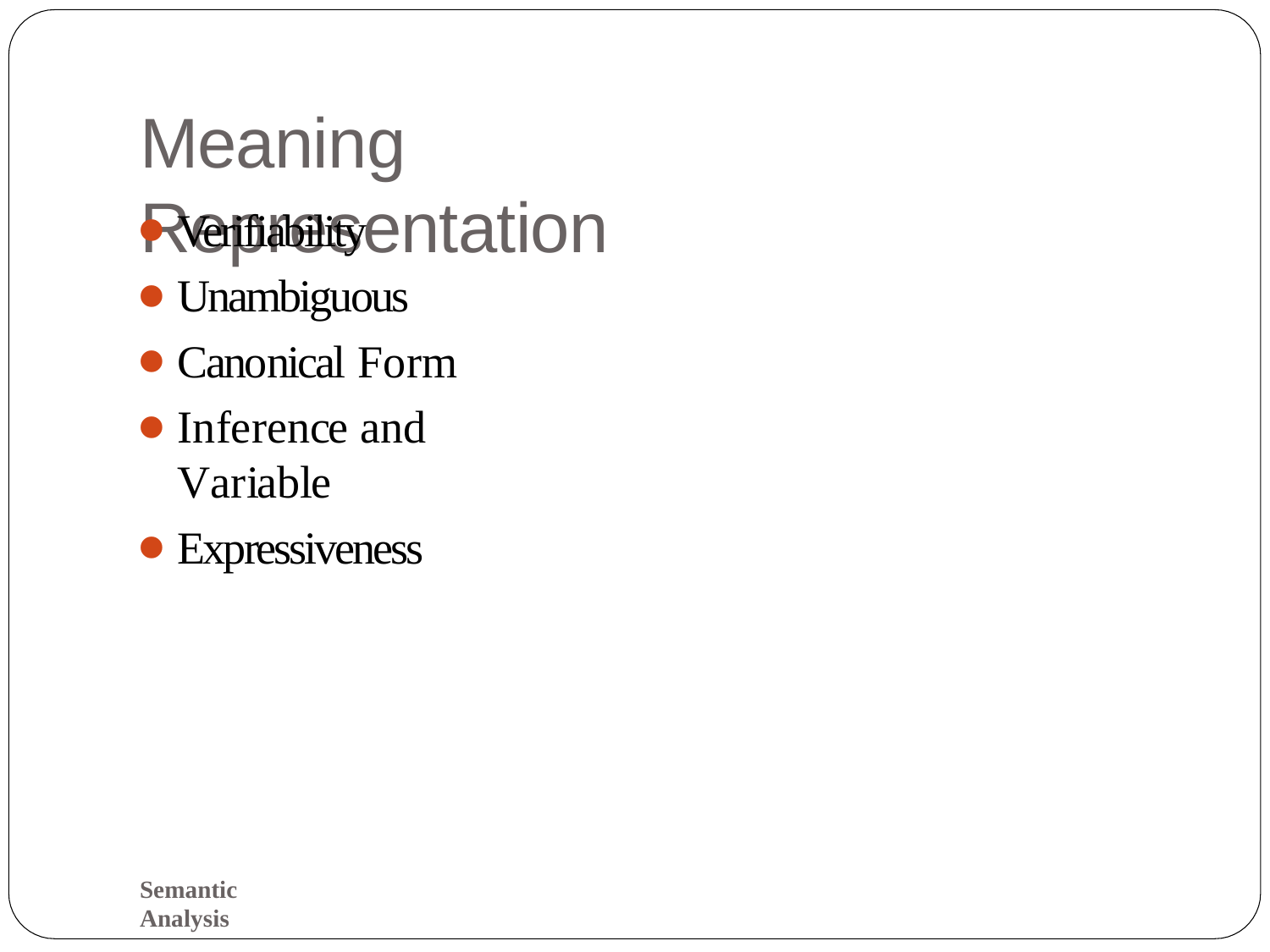

# Meaning Representation
Verifiability
Unambiguous
Canonical Form
Inference and Variable
Expressiveness
Semantic Analysis